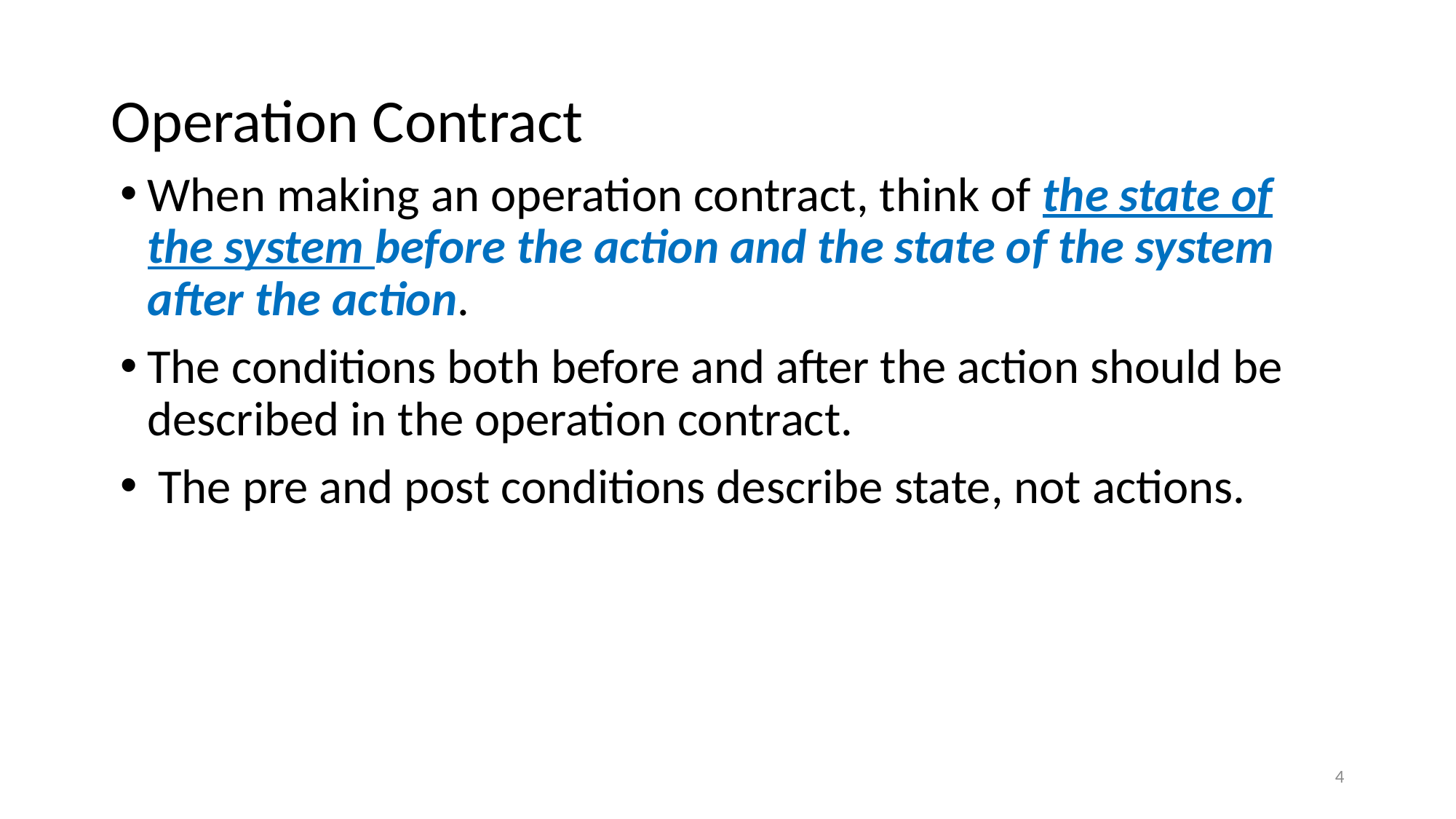

# Operation Contract
When making an operation contract, think of the state of the system before the action and the state of the system after the action.
The conditions both before and after the action should be described in the operation contract.
 The pre and post conditions describe state, not actions.
4